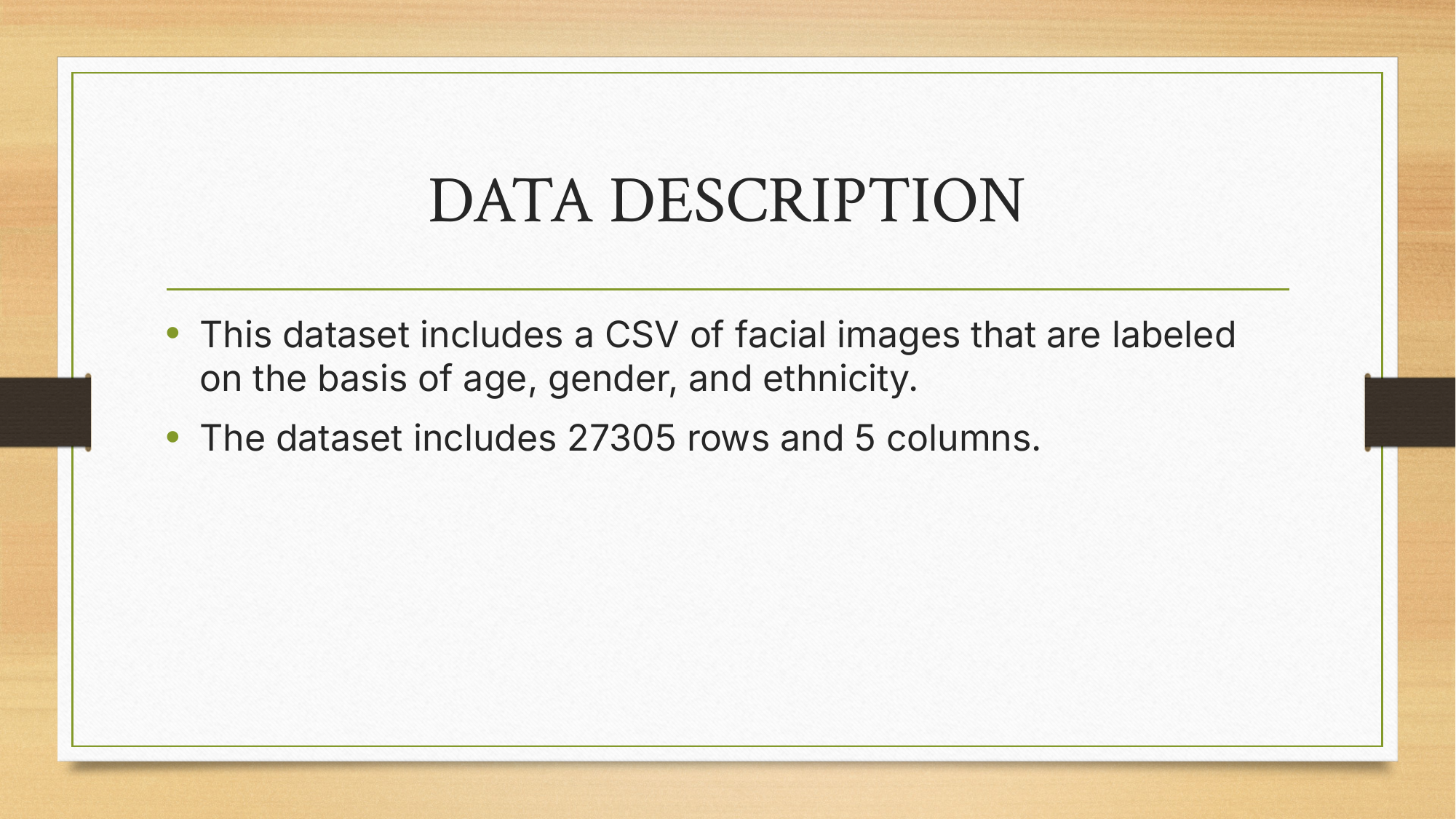

# DATA DESCRIPTION
This dataset includes a CSV of facial images that are labeled on the basis of age, gender, and ethnicity.
The dataset includes 27305 rows and 5 columns.